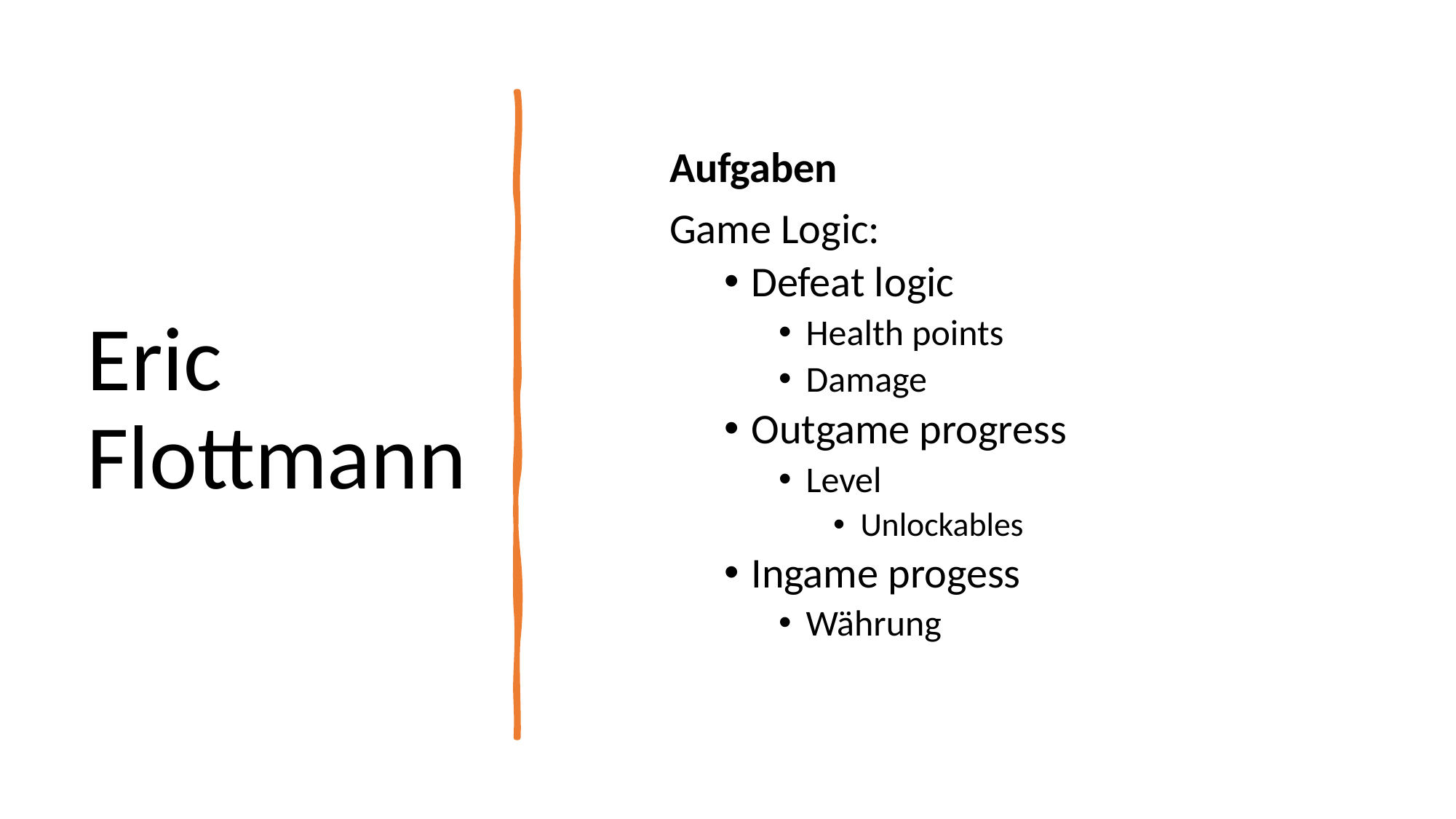

# Eric Flottmann
Aufgaben
Game Logic:
Defeat logic
Health points
Damage
Outgame progress
Level
Unlockables
Ingame progess
Währung